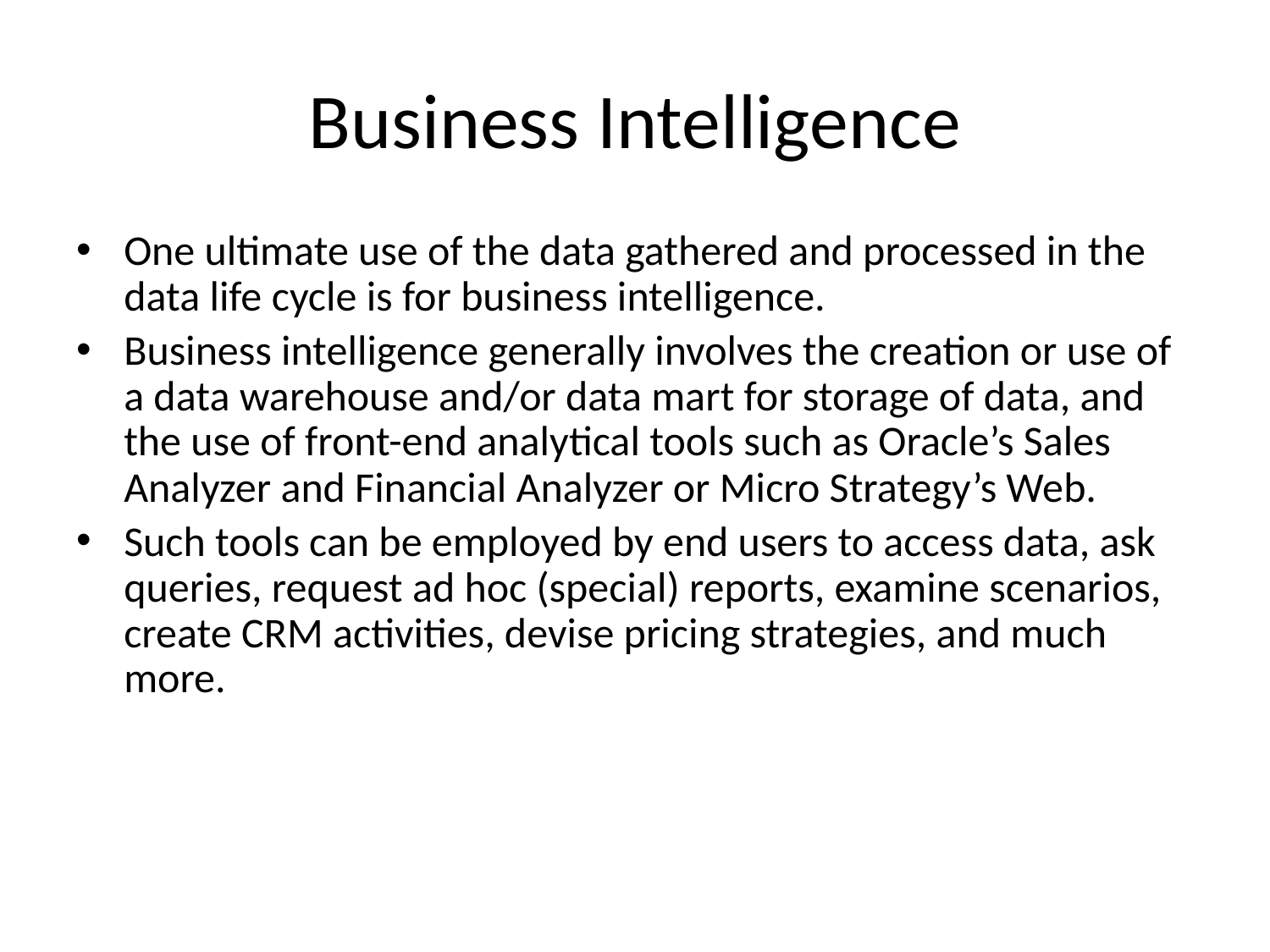

# Business Intelligence
One ultimate use of the data gathered and processed in the data life cycle is for business intelligence.
Business intelligence generally involves the creation or use of a data warehouse and/or data mart for storage of data, and the use of front-end analytical tools such as Oracle’s Sales Analyzer and Financial Analyzer or Micro Strategy’s Web.
Such tools can be employed by end users to access data, ask queries, request ad hoc (special) reports, examine scenarios, create CRM activities, devise pricing strategies, and much more.